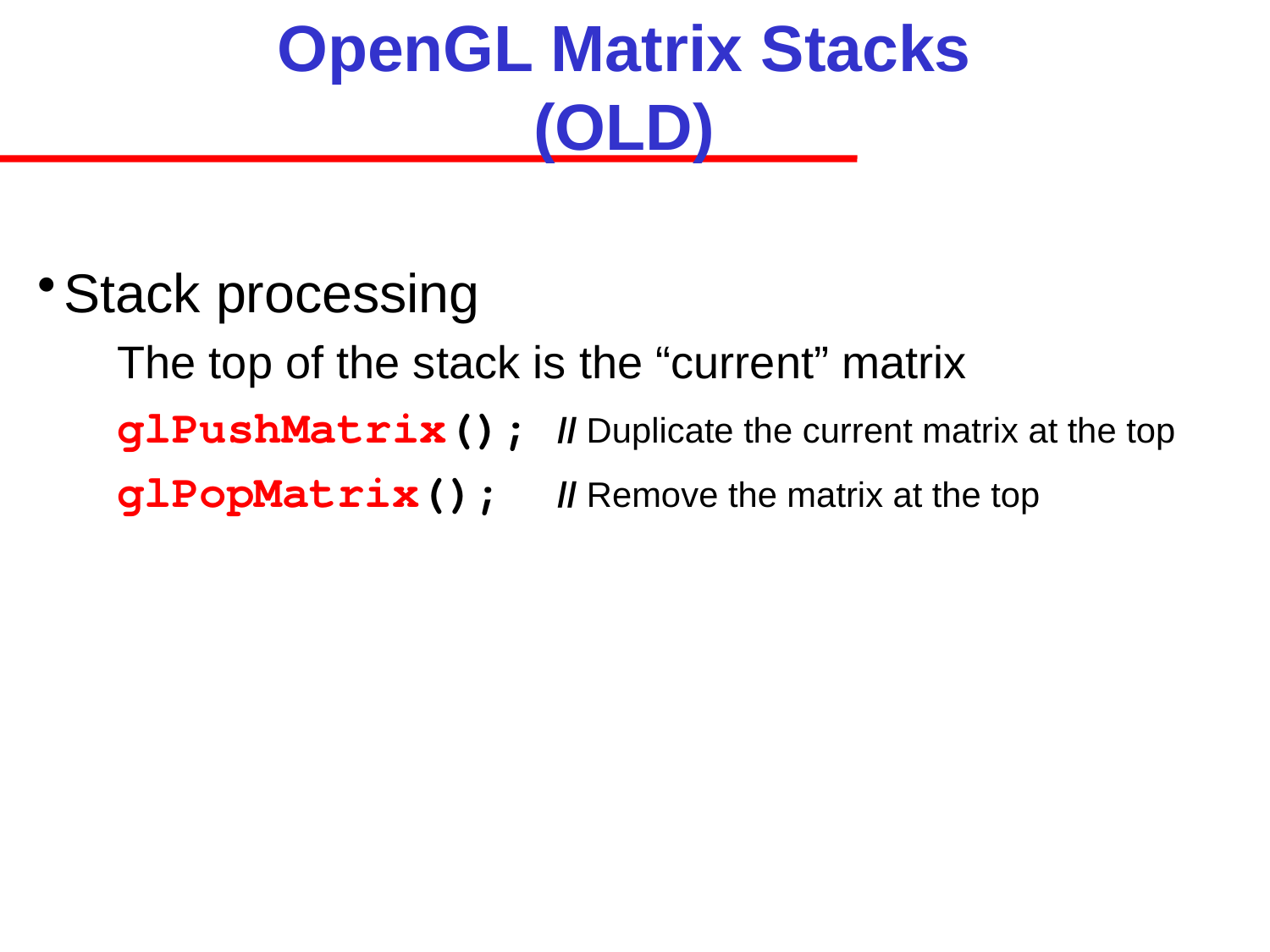

# OpenGL Matrix Stacks (OLD)

Stack processing
The top of the stack is the “current” matrix
glPushMatrix(); // Duplicate the current matrix at the top
glPopMatrix();  // Remove the matrix at the top